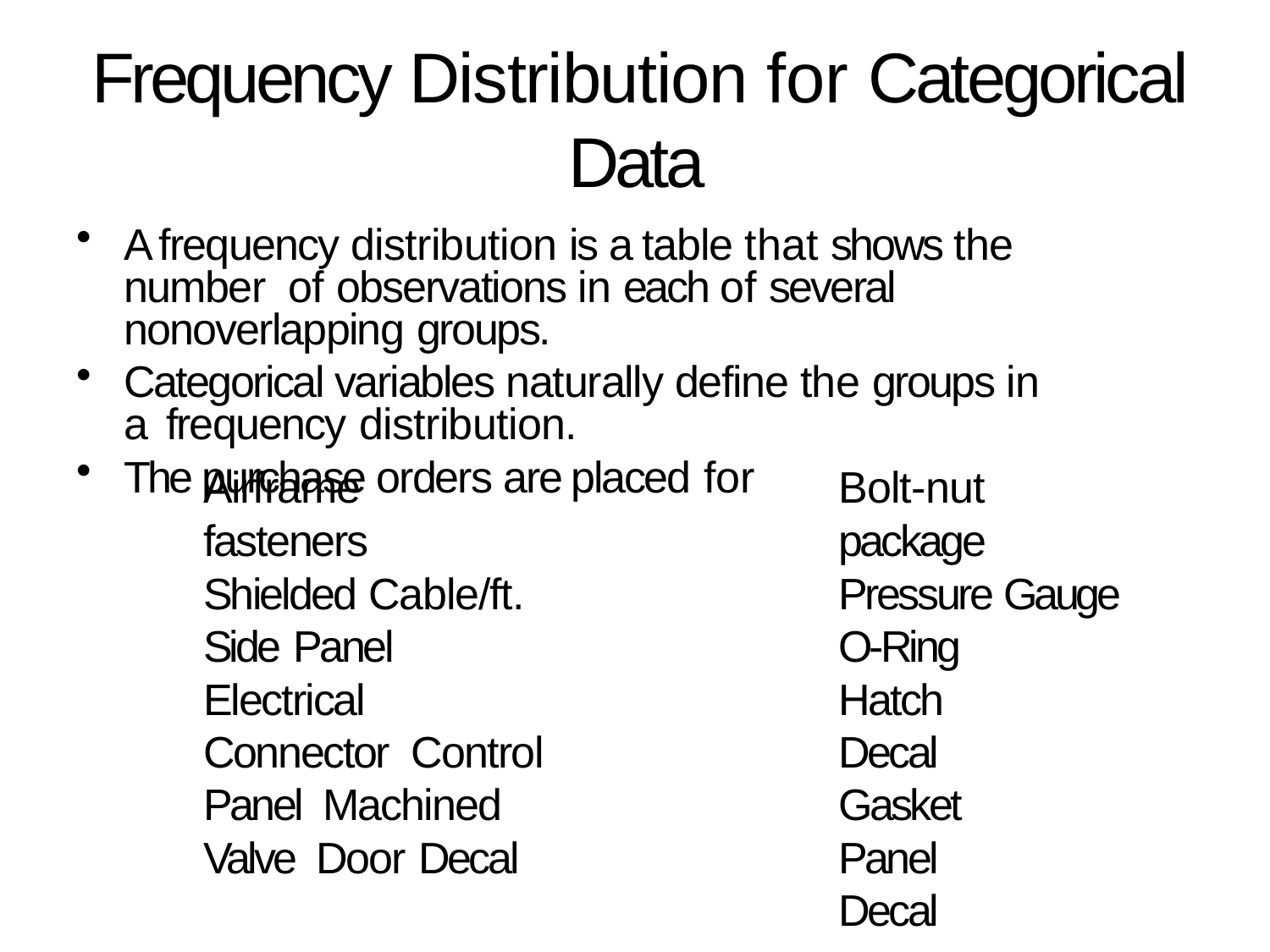

# Frequency Distribution for Categorical  Data
A frequency distribution is a table that shows the number  of observations in each of several nonoverlapping groups.
Categorical variables naturally define the groups in a  frequency distribution.
The purchase orders are placed for
Airframe fasteners  Shielded Cable/ft.  Side Panel
Electrical Connector  Control Panel  Machined Valve  Door Decal
Bolt-nut package  Pressure Gauge  O-Ring
Hatch Decal  Gasket  Panel Decal